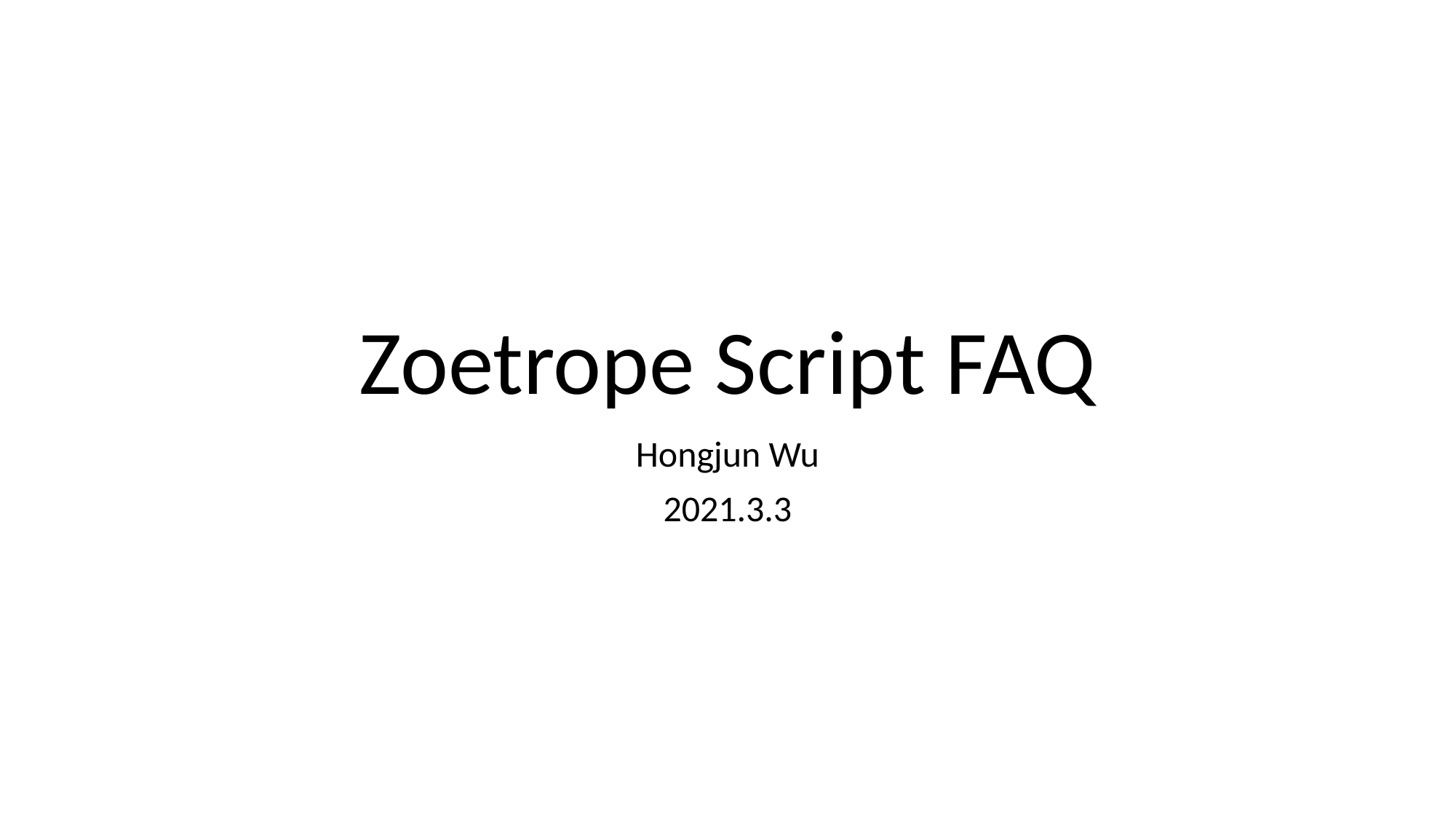

# Zoetrope Script FAQ
Hongjun Wu
2021.3.3